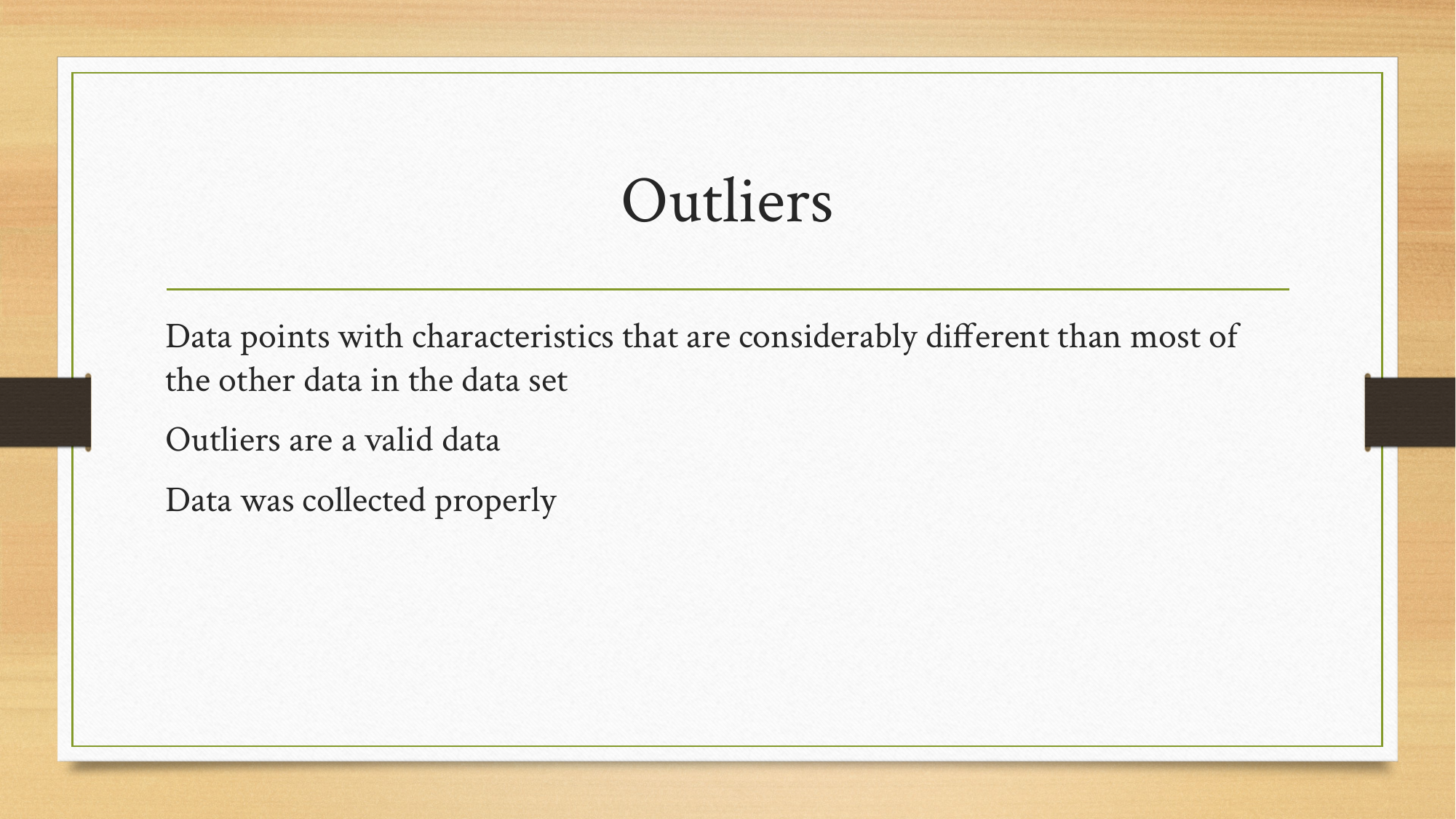

# Outliers
Data points with characteristics that are considerably different than most of the other data in the data set
Outliers are a valid data
Data was collected properly